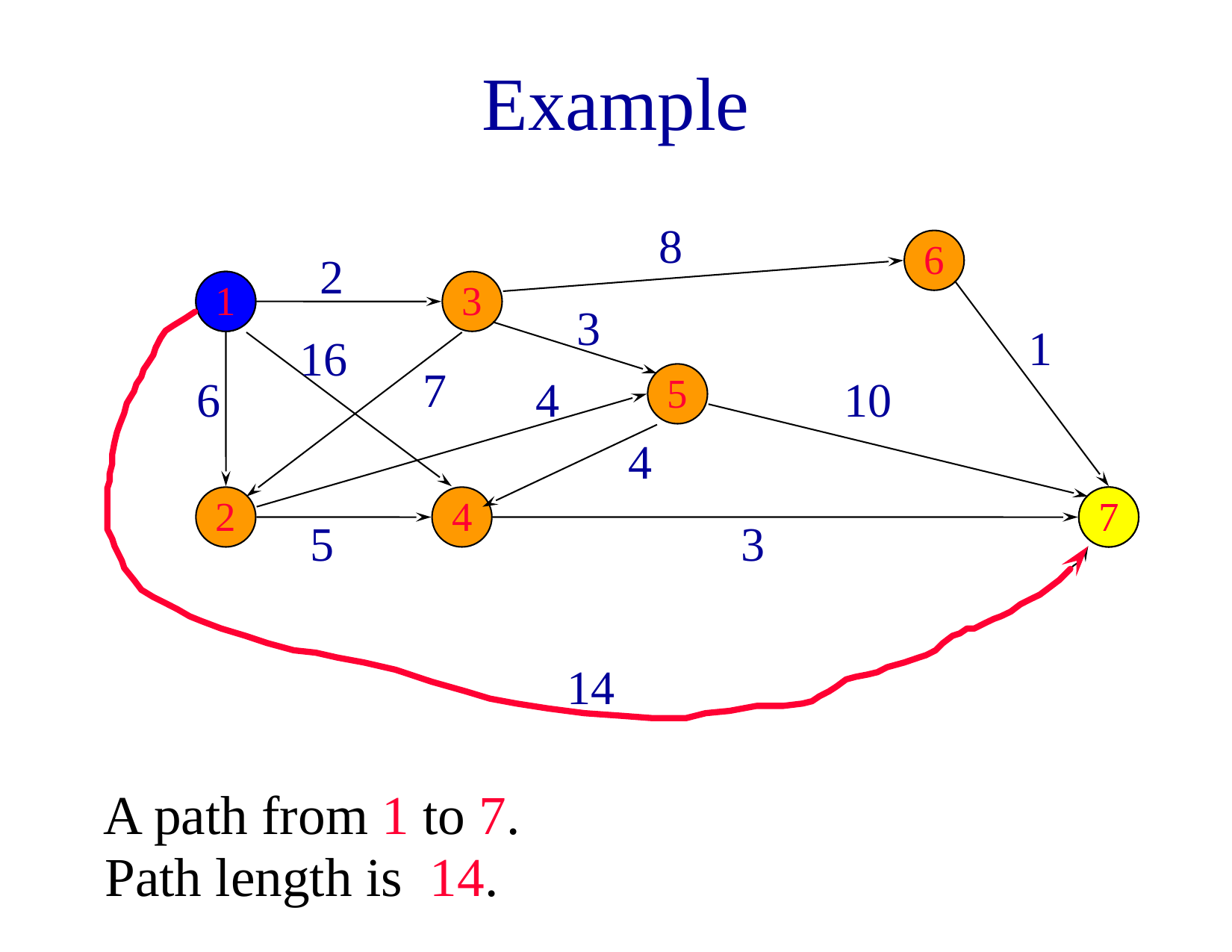

# Example
8
6

2

1

1
3

3

1

16

7
5
6
4
10

4
2
4
7

7

5
3

14
A path from 1 to 7.
Path length is  14.